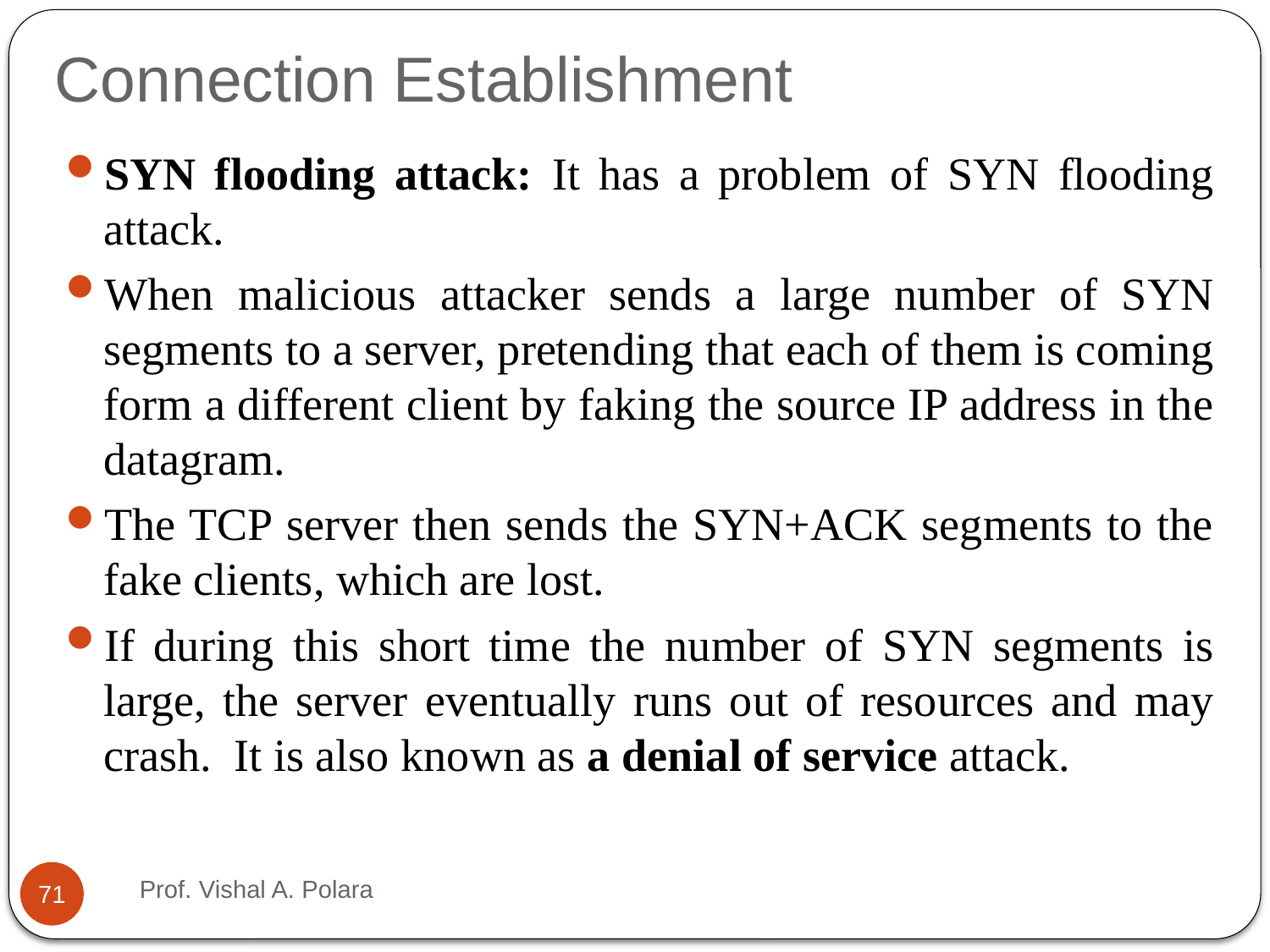

# Connection Establishment
SYN flooding attack: It has a problem of SYN flooding attack.
When malicious attacker sends a large number of SYN segments to a server, pretending that each of them is coming form a different client by faking the source IP address in the datagram.
The TCP server then sends the SYN+ACK segments to the fake clients, which are lost.
If during this short time the number of SYN segments is large, the server eventually runs out of resources and may crash.  It is also known as a denial of service attack.

Prof. Vishal A. Polara
71